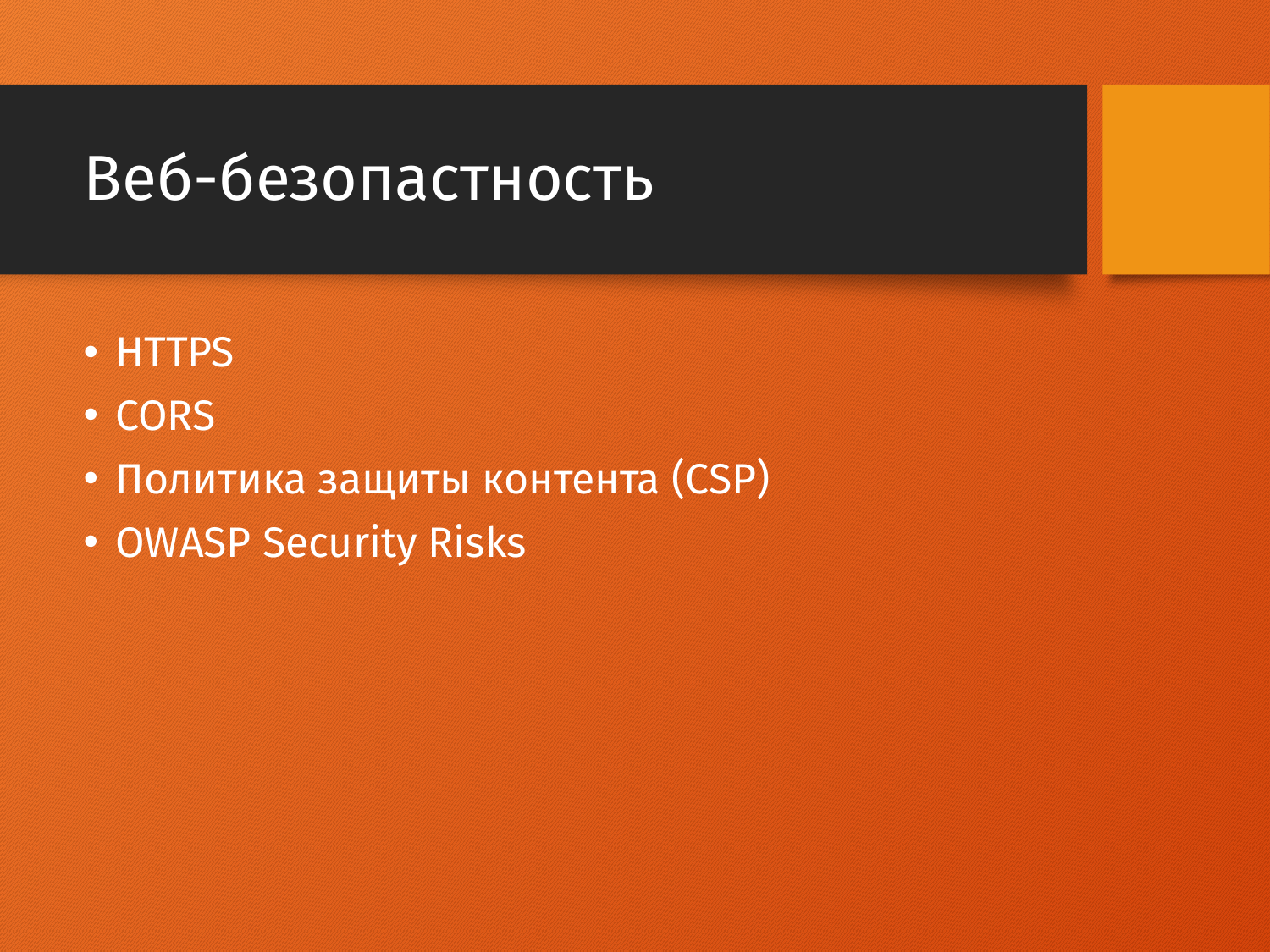

# Веб-безопастность
HTTPS
CORS
Политика защиты контента (CSP)
OWASP Security Risks